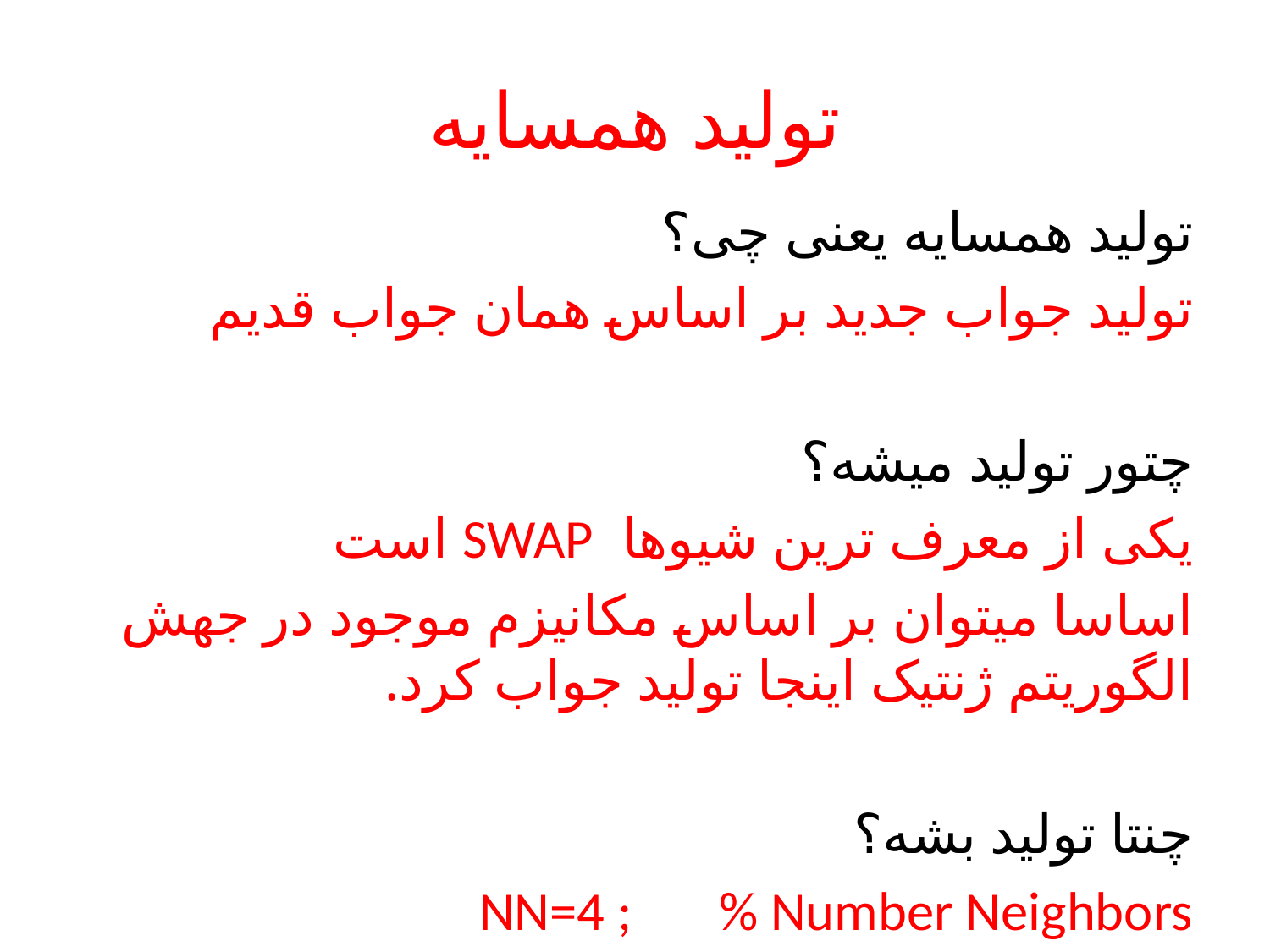

# تولید همسایه
تولید همسایه یعنی چی؟
تولید جواب جدید بر اساس همان جواب قدیم

چتور تولید میشه؟
یکی از معرف ترین شیوها  SWAP است
اساسا میتوان بر اساس مکانیزم موجود در جهش الگوریتم ژنتیک اینجا تولید جواب کرد.

چنتا تولید بشه؟
NN=4 ;       % Number Neighbors